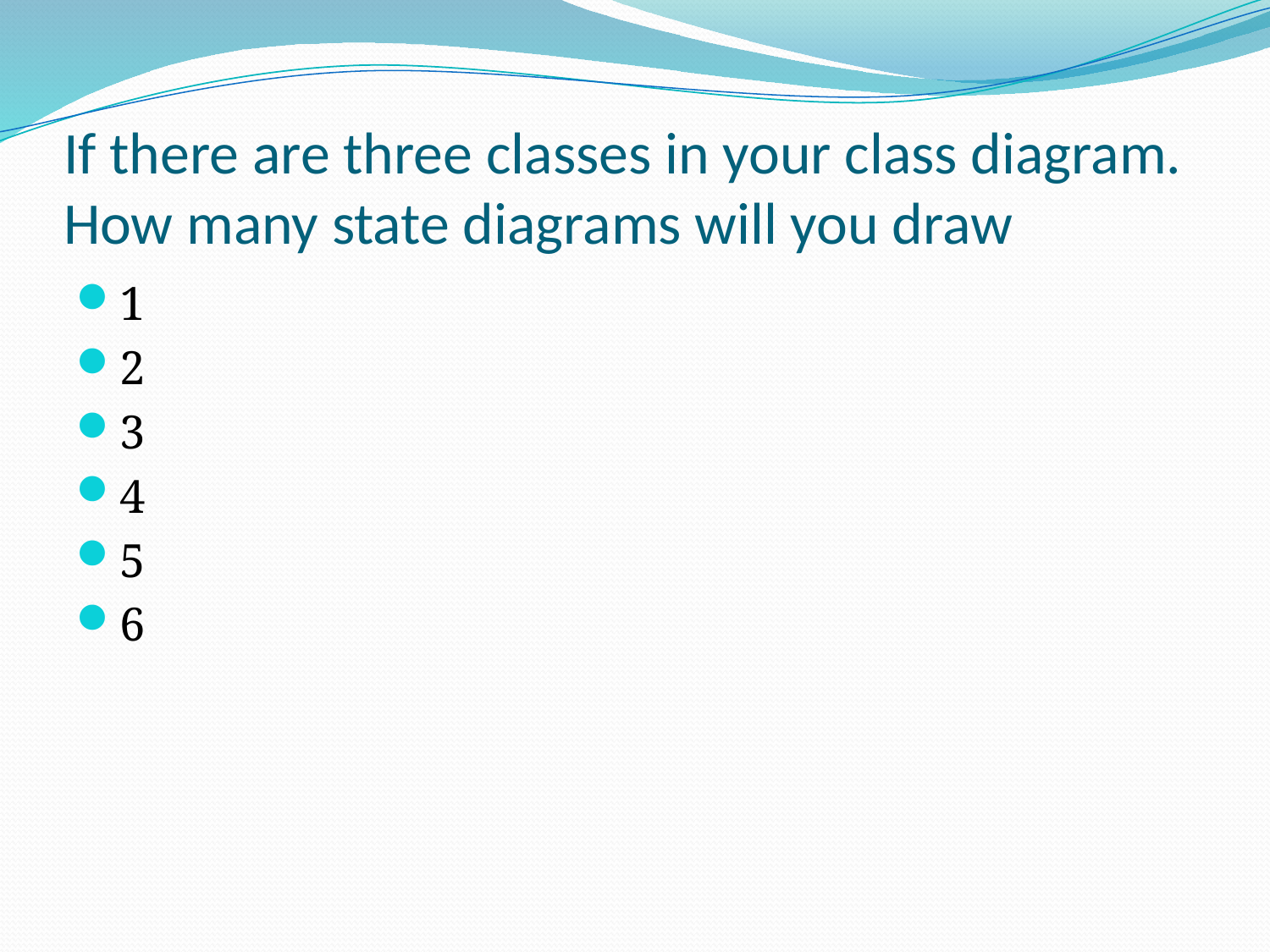

# If there are three classes in your class diagram. How many state diagrams will you draw
1
2
3
4
5
6